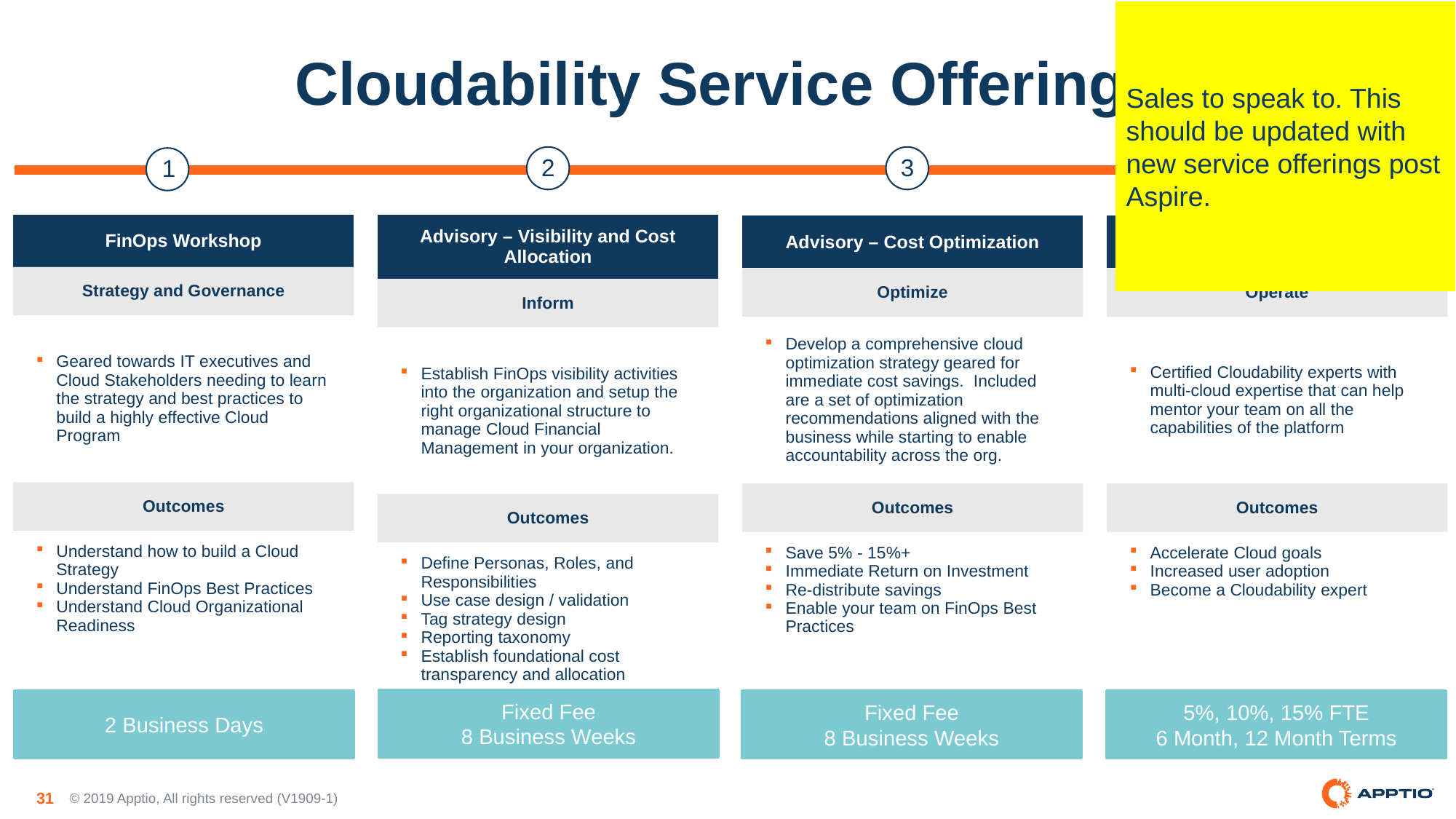

Sales to speak to. This should be updated with new service offerings post Aspire.
# Cloudability Service Offerings
2

3

1

4

| FinOps Workshop |
| --- |
| Strategy and Governance |
| Geared towards IT executives and Cloud Stakeholders needing to learn the strategy and best practices to build a highly effective Cloud Program |
| Outcomes |
| Understand how to build a Cloud Strategy Understand FinOps Best Practices Understand Cloud Organizational Readiness |
| Advisory – Visibility and Cost Allocation |
| --- |
| Inform |
| Establish FinOps visibility activities into the organization and setup the right organizational structure to manage Cloud Financial Management in your organization. |
| Outcomes |
| Define Personas, Roles, and Responsibilities Use case design / validation Tag strategy design Reporting taxonomy Establish foundational cost transparency and allocation |
| Advisory – Cost Optimization |
| --- |
| Optimize |
| Develop a comprehensive cloud optimization strategy geared for immediate cost savings. Included are a set of optimization recommendations aligned with the business while starting to enable accountability across the org. |
| Outcomes |
| Save 5% - 15%+ Immediate Return on Investment Re-distribute savings Enable your team on FinOps Best Practices |
| Cloudability Guided Services |
| --- |
| Operate |
| Certified Cloudability experts with multi-cloud expertise that can help mentor your team on all the capabilities of the platform |
| Outcomes |
| Accelerate Cloud goals Increased user adoption Become a Cloudability expert |
Fixed Fee
8 Business Weeks
2 Business Days
Fixed Fee
8 Business Weeks
5%, 10%, 15% FTE
6 Month, 12 Month Terms